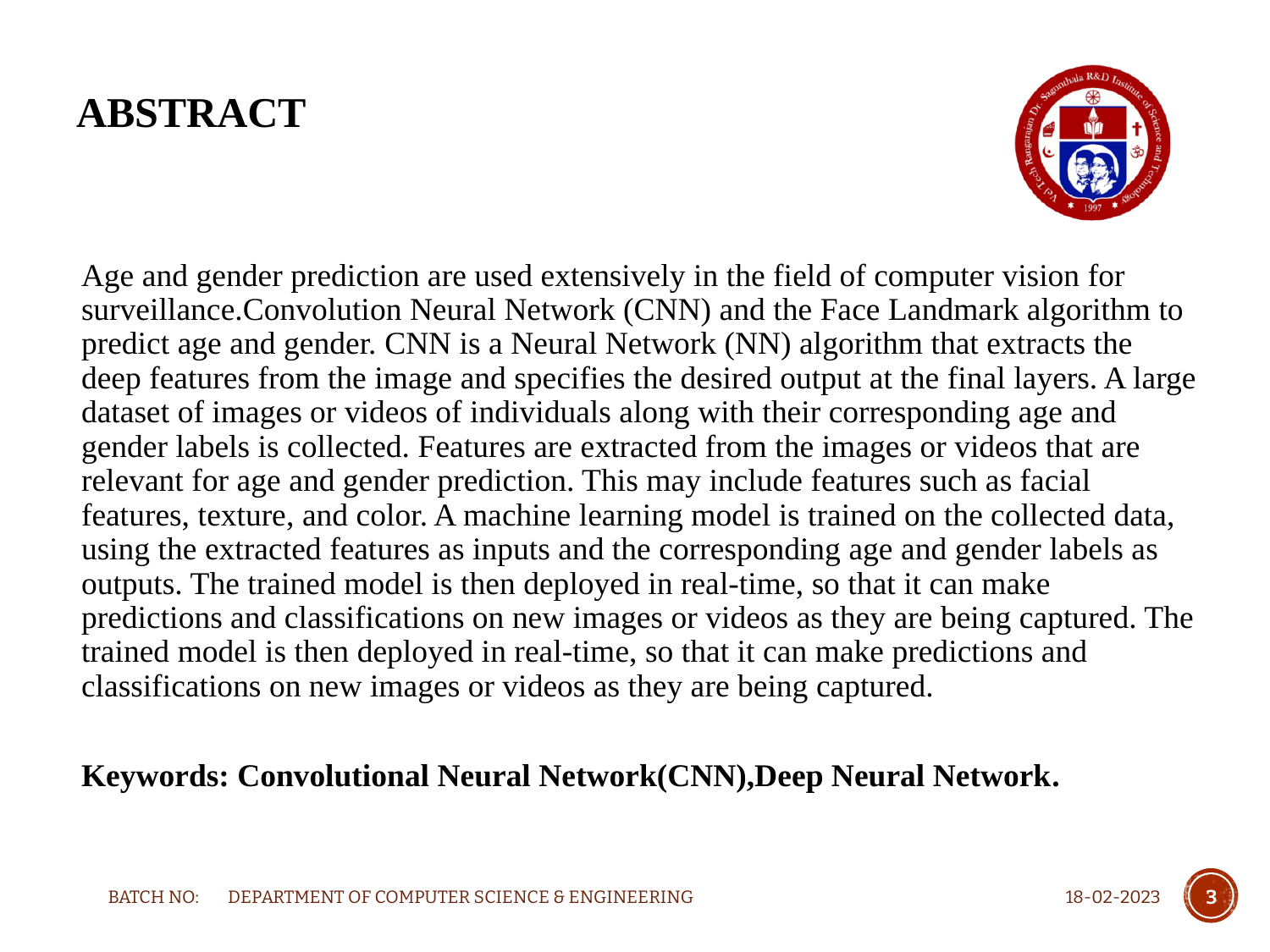

# ABSTRACT

Age and gender prediction are used extensively in the field of computer vision for surveillance.Convolution Neural Network (CNN) and the Face Landmark algorithm to predict age and gender. CNN is a Neural Network (NN) algorithm that extracts the deep features from the image and specifies the desired output at the final layers. A large dataset of images or videos of individuals along with their corresponding age and gender labels is collected. Features are extracted from the images or videos that are relevant for age and gender prediction. This may include features such as facial features, texture, and color. A machine learning model is trained on the collected data, using the extracted features as inputs and the corresponding age and gender labels as outputs. The trained model is then deployed in real-time, so that it can make predictions and classifications on new images or videos as they are being captured. The trained model is then deployed in real-time, so that it can make predictions and classifications on new images or videos as they are being captured.
Keywords: Convolutional Neural Network(CNN),Deep Neural Network.
BATCH NO:        DEPARTMENT OF COMPUTER SCIENCE & ENGINEERING
18-02-2023
3